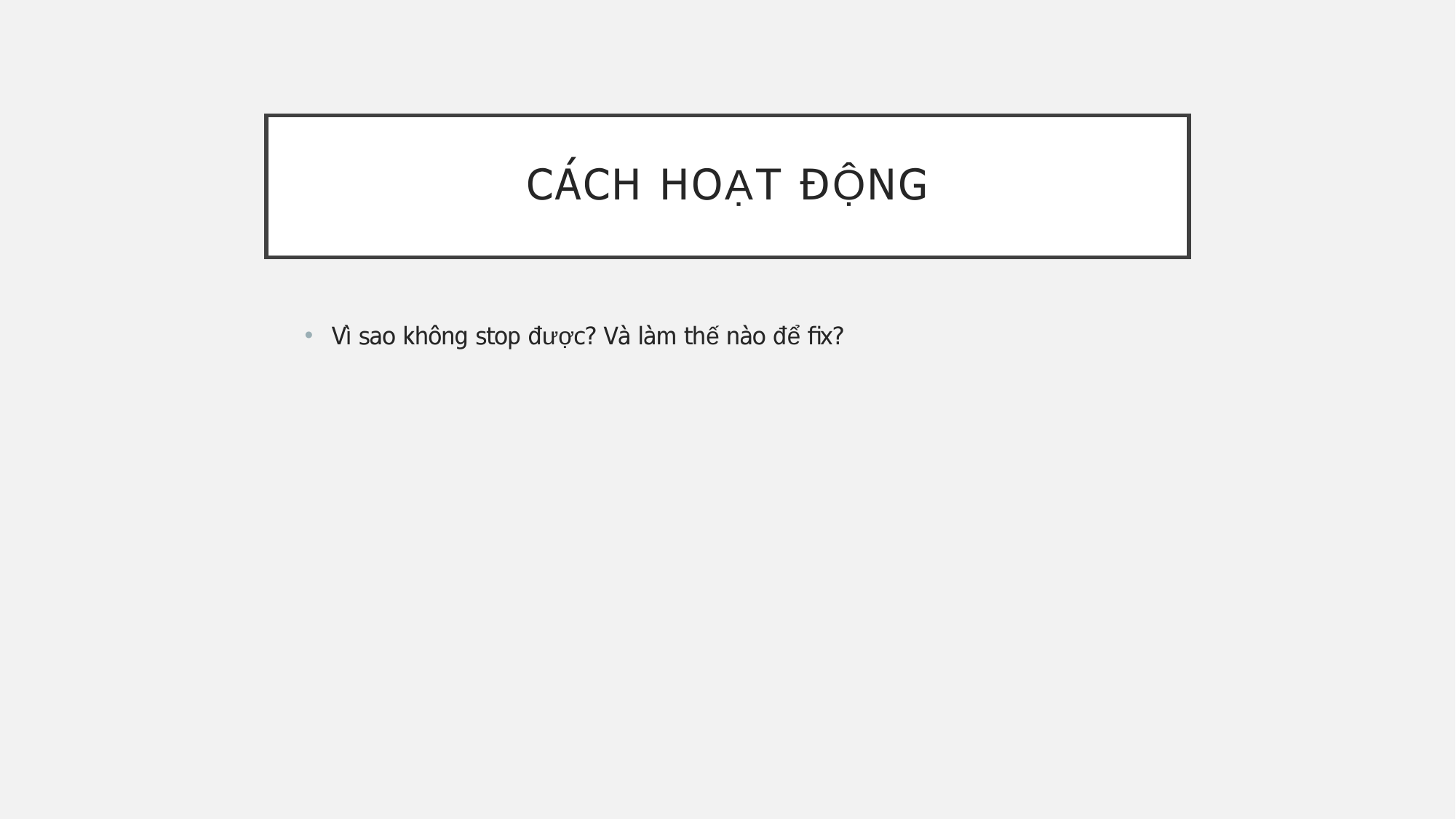

# Cách hoạt động
Vì sao không stop được? Và làm thế nào để fix?